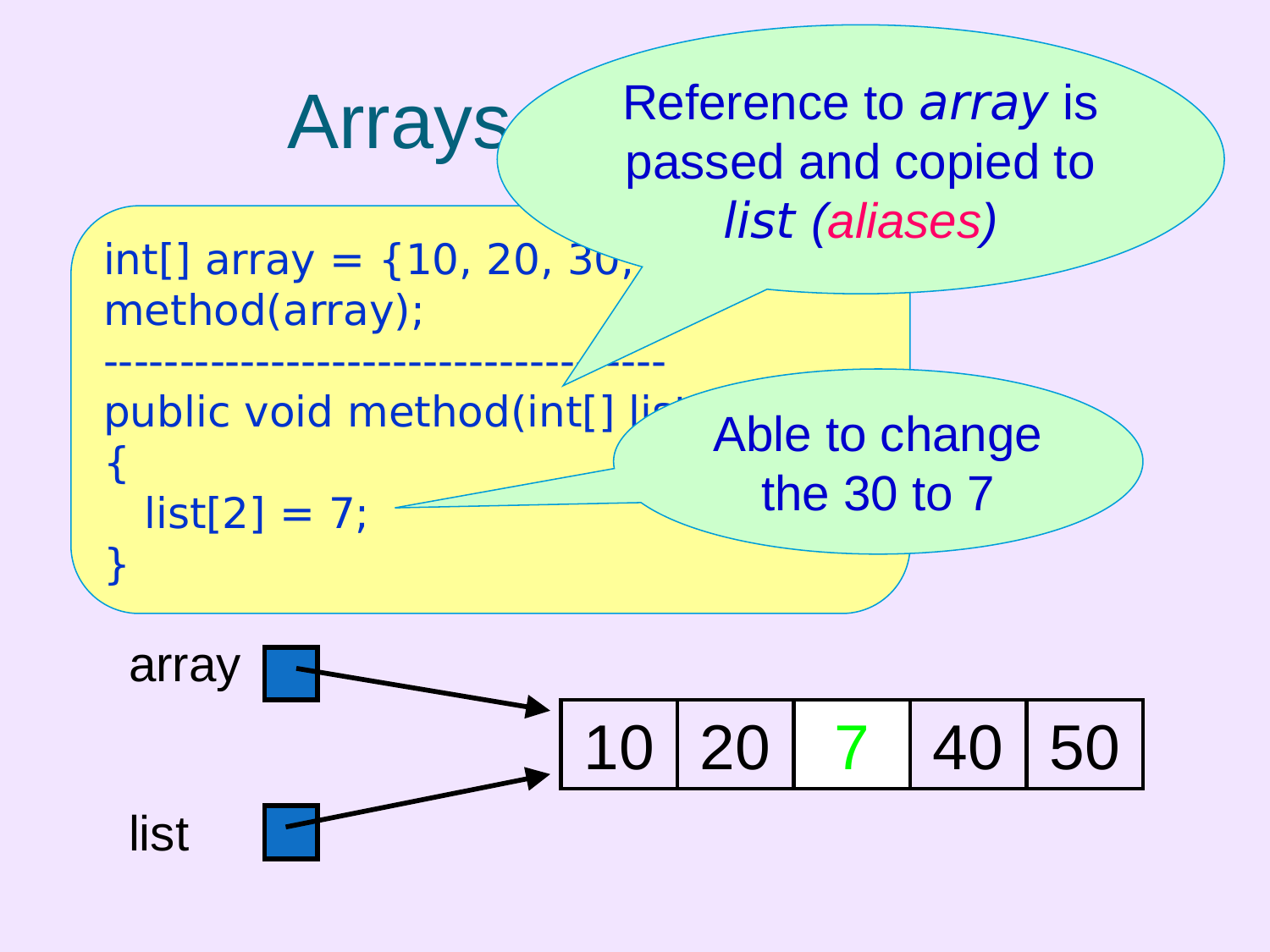

Reference to array is passed and copied to list (aliases)
# Arrays and Methods
int[] array = {10, 20, 30, 40, 50};
method(array);
-------------------------------------
public void method(int[] list)
{
   list[2] = 7;
}
Able to change the 30 to 7
array

10
20
30
40
50
7

list